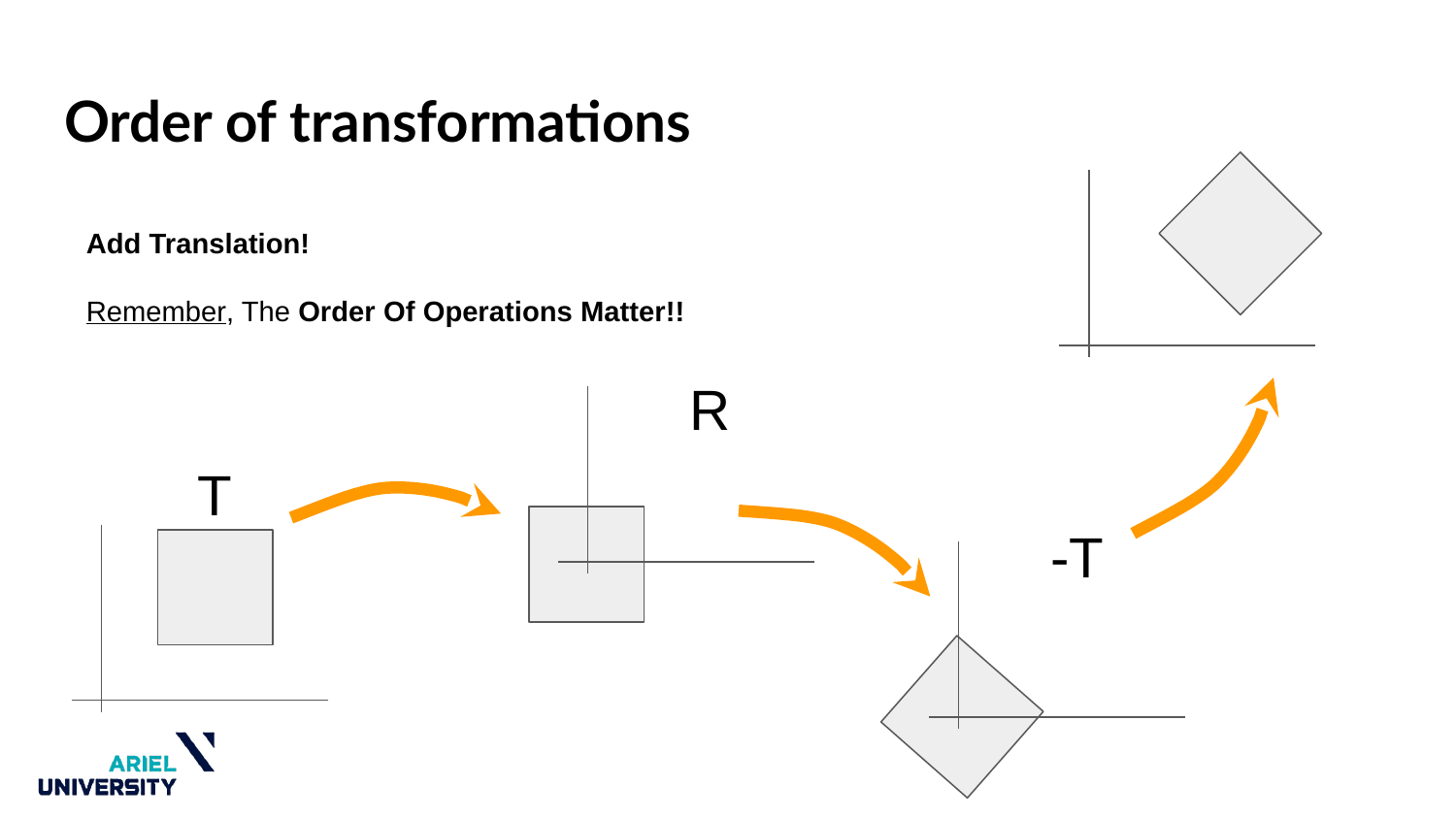

# Order of transformations

Add Translation!

Remember, The Order Of Operations Matter!!
R
T

-T